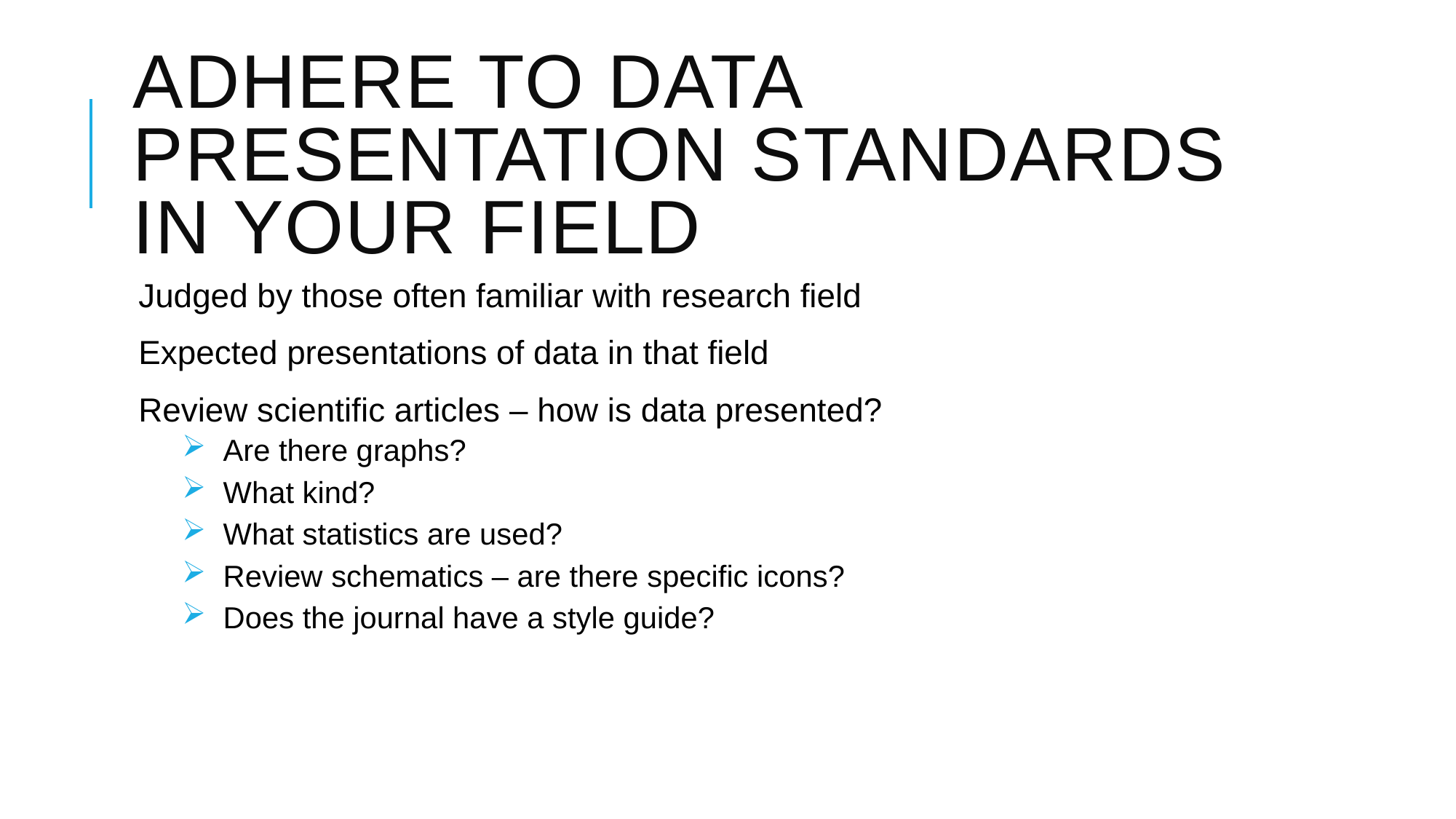

# Adhere to data presentation standards in your field
Judged by those often familiar with research field
Expected presentations of data in that field
Review scientific articles – how is data presented?
  Are there graphs?
  What kind?
  What statistics are used?
  Review schematics – are there specific icons?
  Does the journal have a style guide?